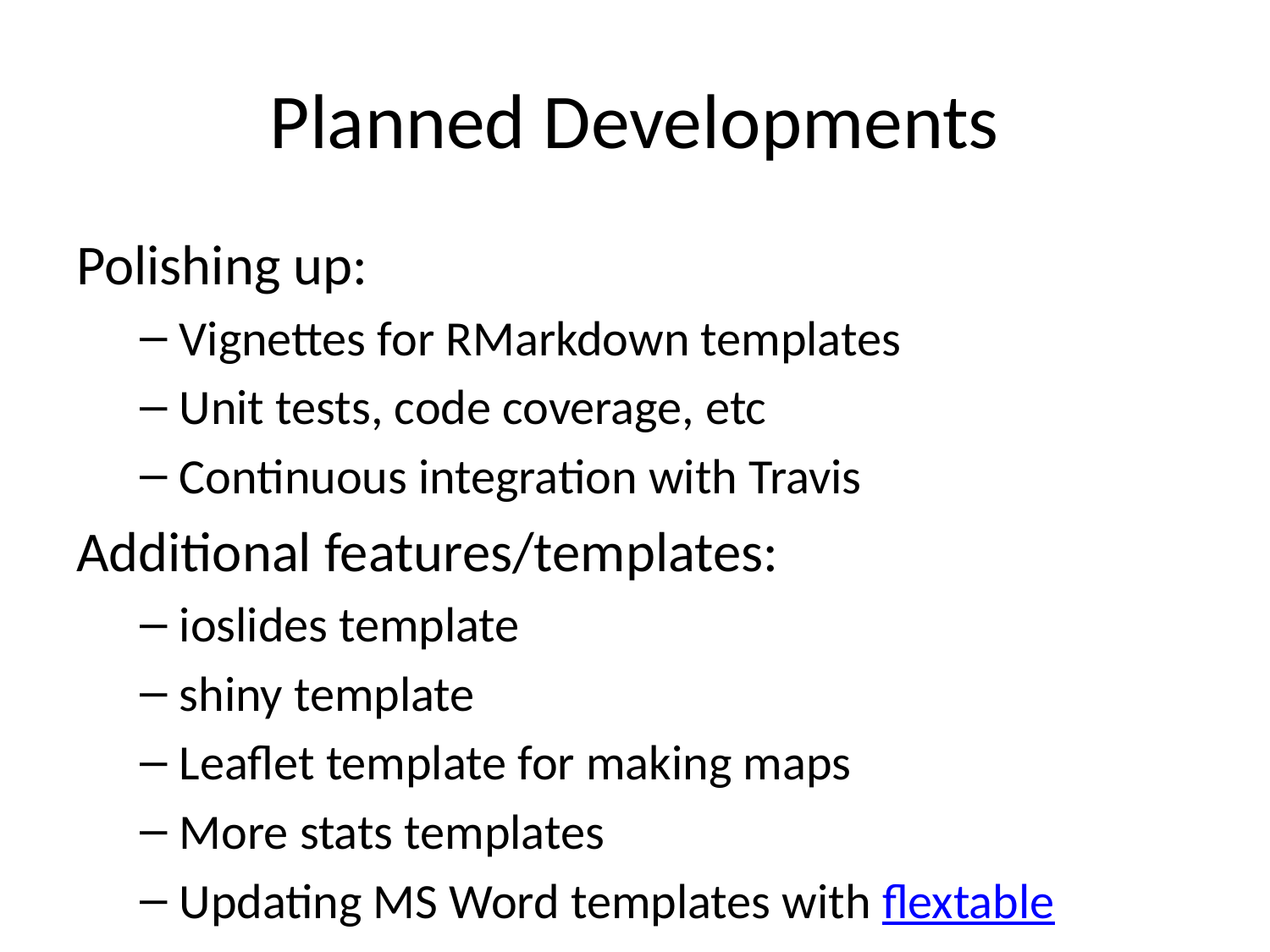

# Planned Developments
Polishing up:
Vignettes for RMarkdown templates
Unit tests, code coverage, etc
Continuous integration with Travis
Additional features/templates:
ioslides template
shiny template
Leaflet template for making maps
More stats templates
Updating MS Word templates with flextable